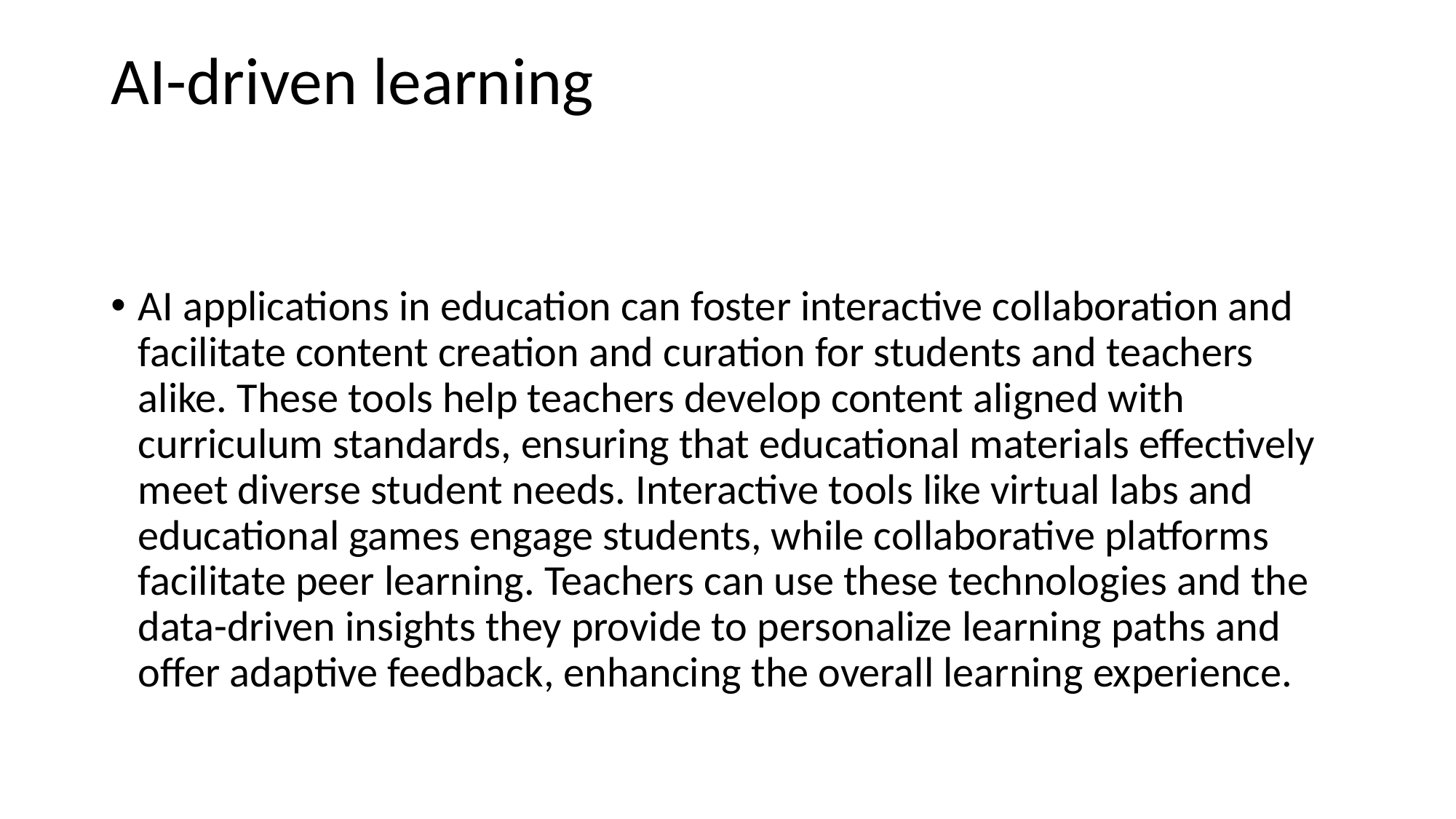

# AI-driven learning

AI applications in education can foster interactive collaboration and facilitate content creation and curation for students and teachers alike. These tools help teachers develop content aligned with curriculum standards, ensuring that educational materials effectively meet diverse student needs. Interactive tools like virtual labs and educational games engage students, while collaborative platforms facilitate peer learning. Teachers can use these technologies and the data-driven insights they provide to personalize learning paths and offer adaptive feedback, enhancing the overall learning experience.